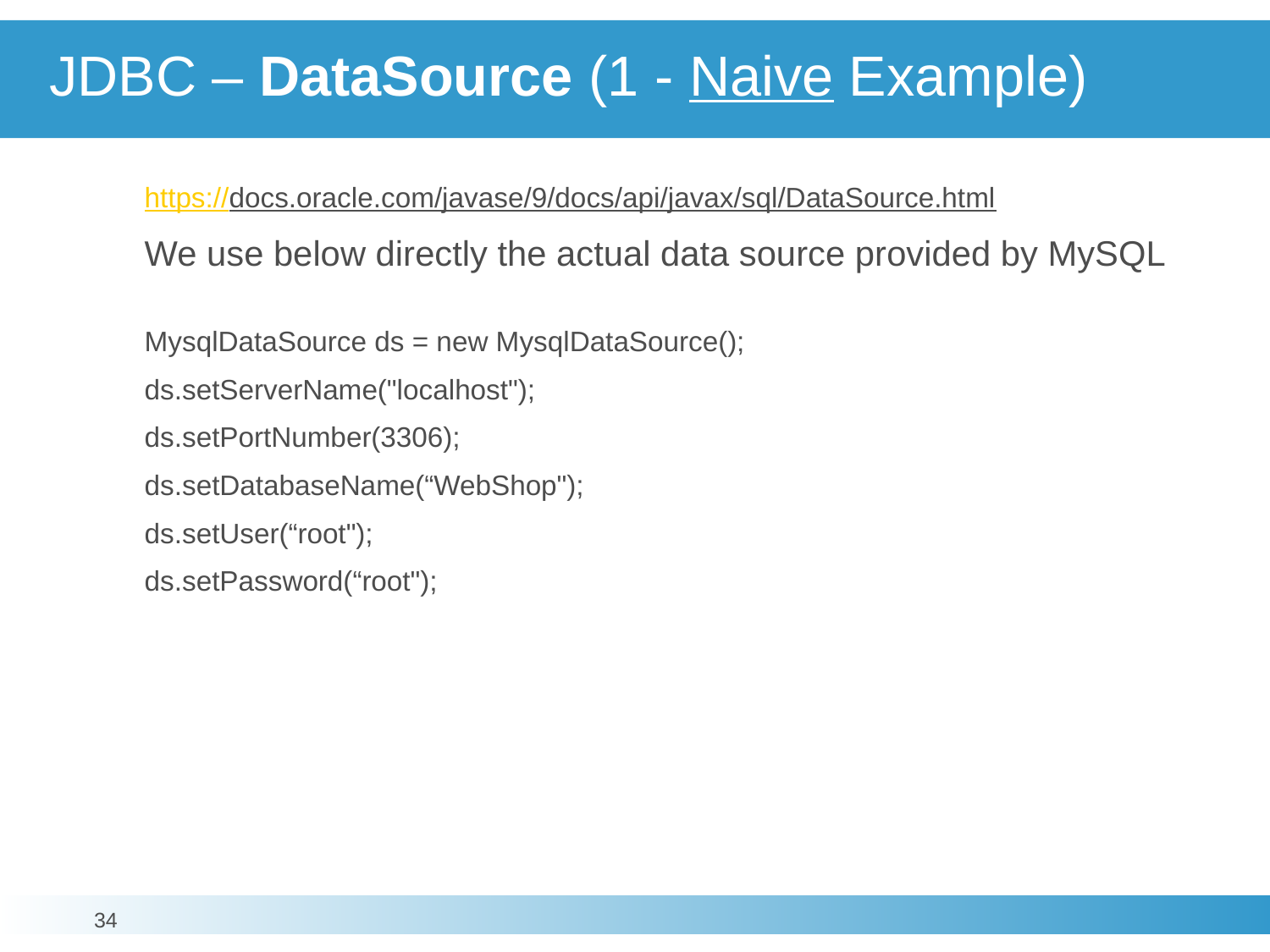

# JDBC – DataSource (1 - Naive Example)
https://docs.oracle.com/javase/9/docs/api/javax/sql/DataSource.html
We use below directly the actual data source provided by MySQL

MysqlDataSource ds = new MysqlDataSource();
ds.setServerName("localhost");
ds.setPortNumber(3306);
ds.setDatabaseName(“WebShop");
ds.setUser(“root");
ds.setPassword(“root");
34